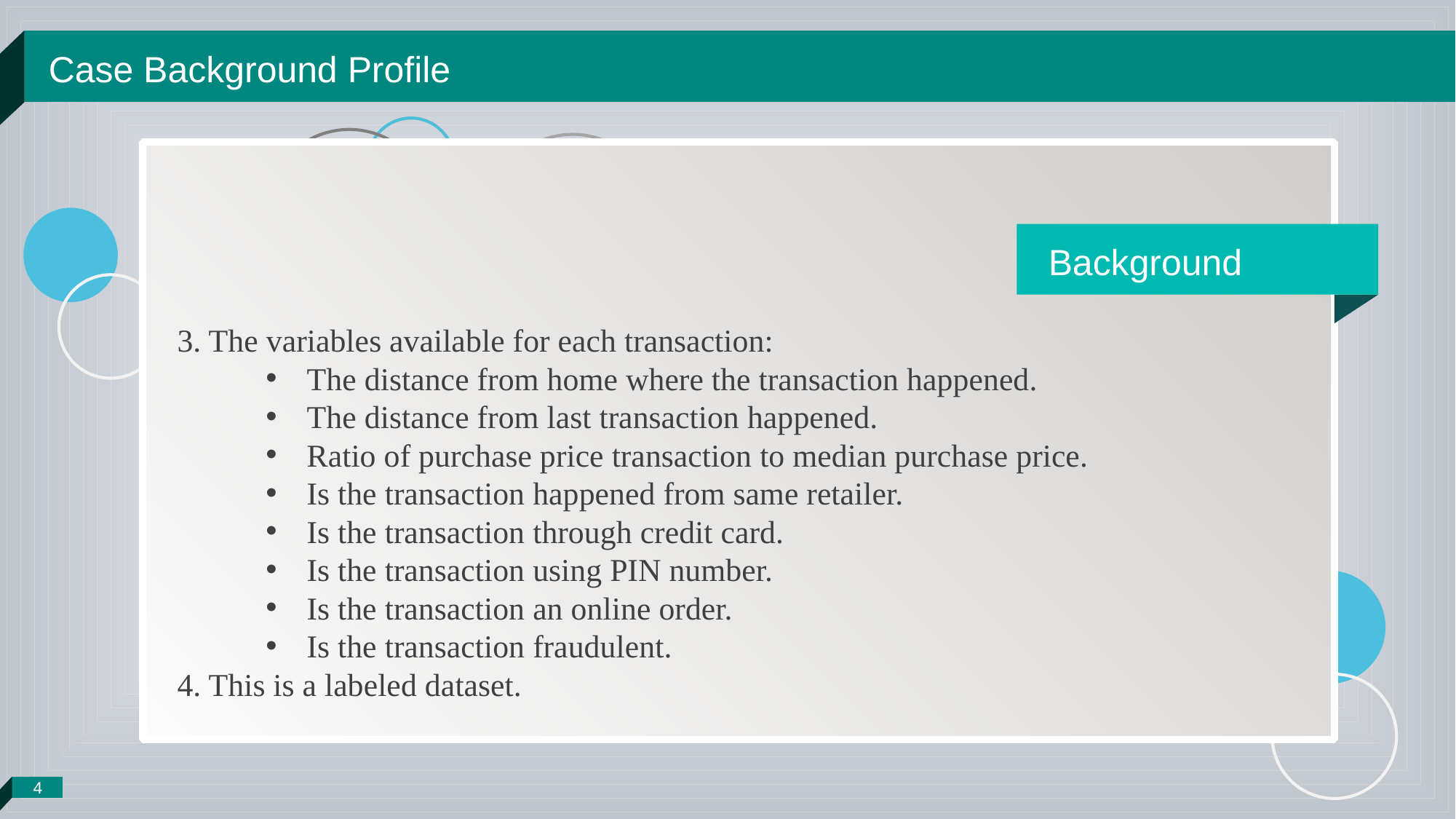

4

Case Background Profile

Background
3. The variables available for each transaction:
The distance from home where the transaction happened.
The distance from last transaction happened.
Ratio of purchase price transaction to median purchase price.
Is the transaction happened from same retailer.
Is the transaction through credit card.
Is the transaction using PIN number.
Is the transaction an online order.
Is the transaction fraudulent.
4. This is a labeled dataset.